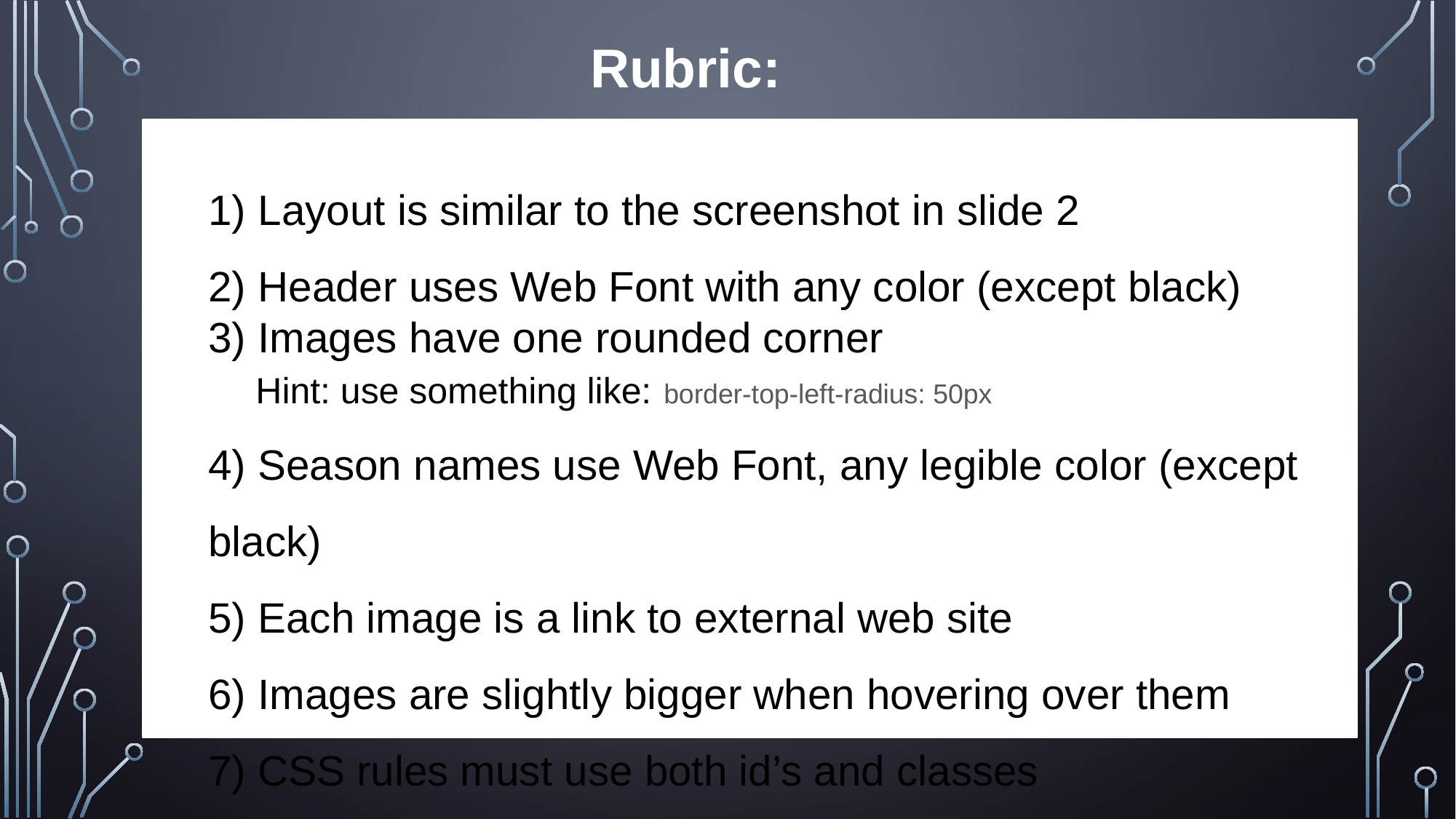

Rubric:

1) Layout is similar to the screenshot in slide 2
2) Header uses Web Font with any color (except black)
3) Images have one rounded corner
    Hint: use something like: border-top-left-radius: 50px
4) Season names use Web Font, any legible color (except black)
5) Each image is a link to external web site
6) Images are slightly bigger when hovering over them
7) CSS rules must use both id’s and classes